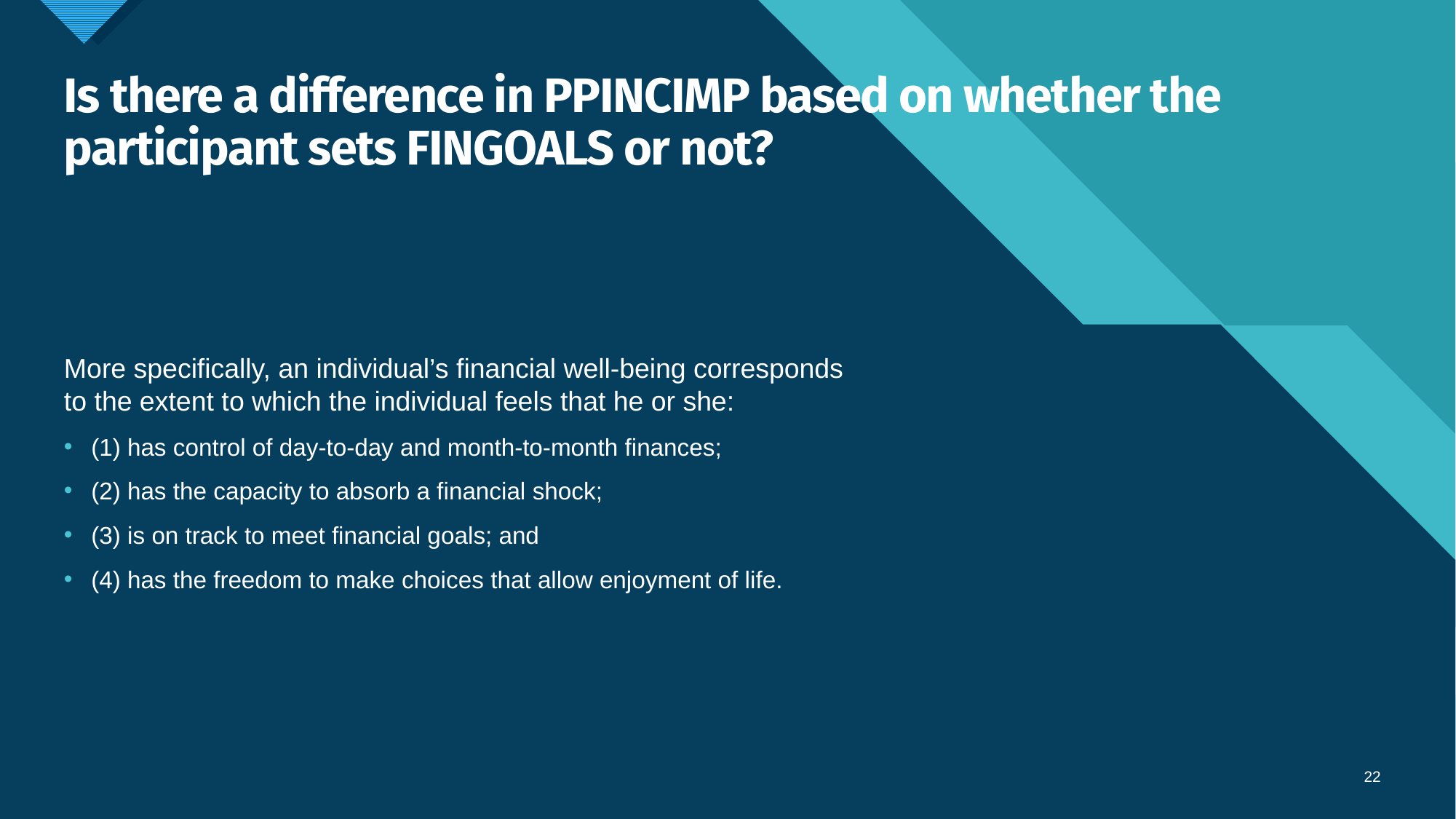

# Is there a difference in PPINCIMP based on whether the participant sets FINGOALS or not?
More specifically, an individual’s financial well-being corresponds to the extent to which the individual feels that he or she:
(1) has control of day-to-day and month-to-month finances;
(2) has the capacity to absorb a financial shock;
(3) is on track to meet financial goals; and
(4) has the freedom to make choices that allow enjoyment of life.

22